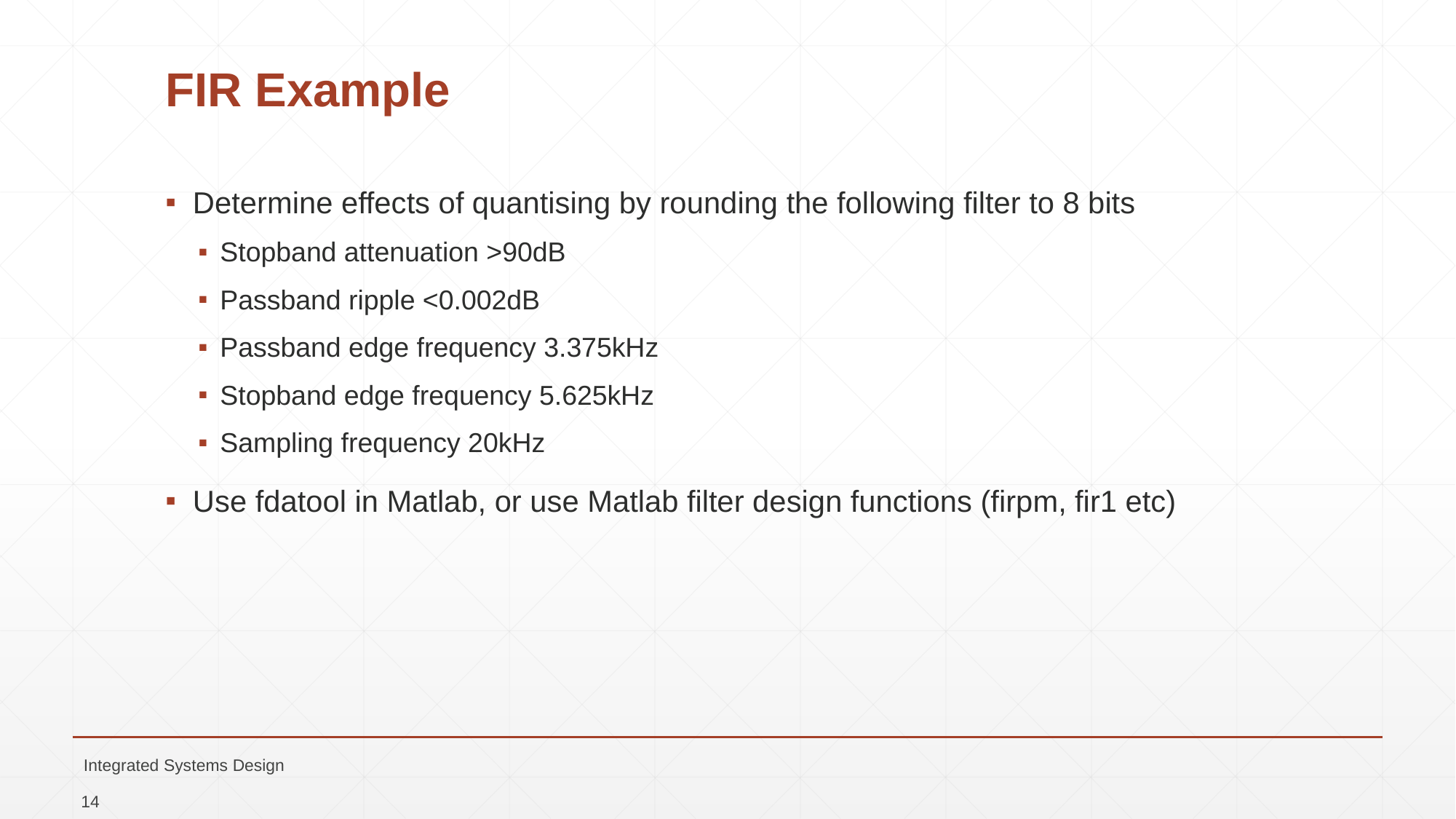

# FIR Example
Determine effects of quantising by rounding the following filter to 8 bits
Stopband attenuation >90dB
Passband ripple <0.002dB
Passband edge frequency 3.375kHz
Stopband edge frequency 5.625kHz
Sampling frequency 20kHz
Use fdatool in Matlab, or use Matlab filter design functions (firpm, fir1 etc)

Integrated Systems Design
14